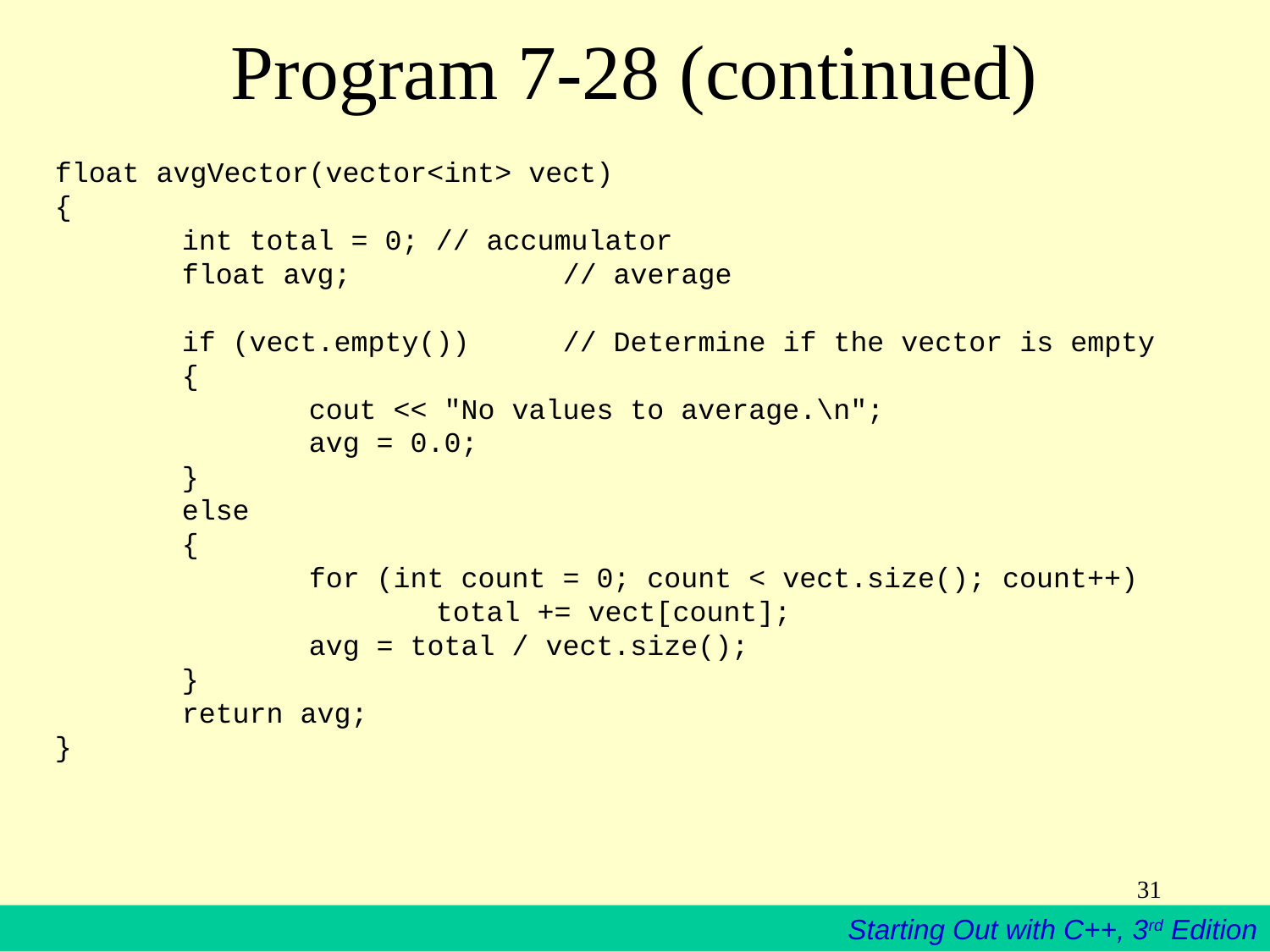

# Program 7-28 (continued)
float avgVector(vector<int> vect)
{
	int total = 0;	// accumulator
	float avg;		// average
 
	if (vect.empty())	// Determine if the vector is empty
	{
		cout << "No values to average.\n";
		avg = 0.0;
	}
	else
	{
		for (int count = 0; count < vect.size(); count++)
			total += vect[count];
		avg = total / vect.size();
	}
	return avg;
}
31